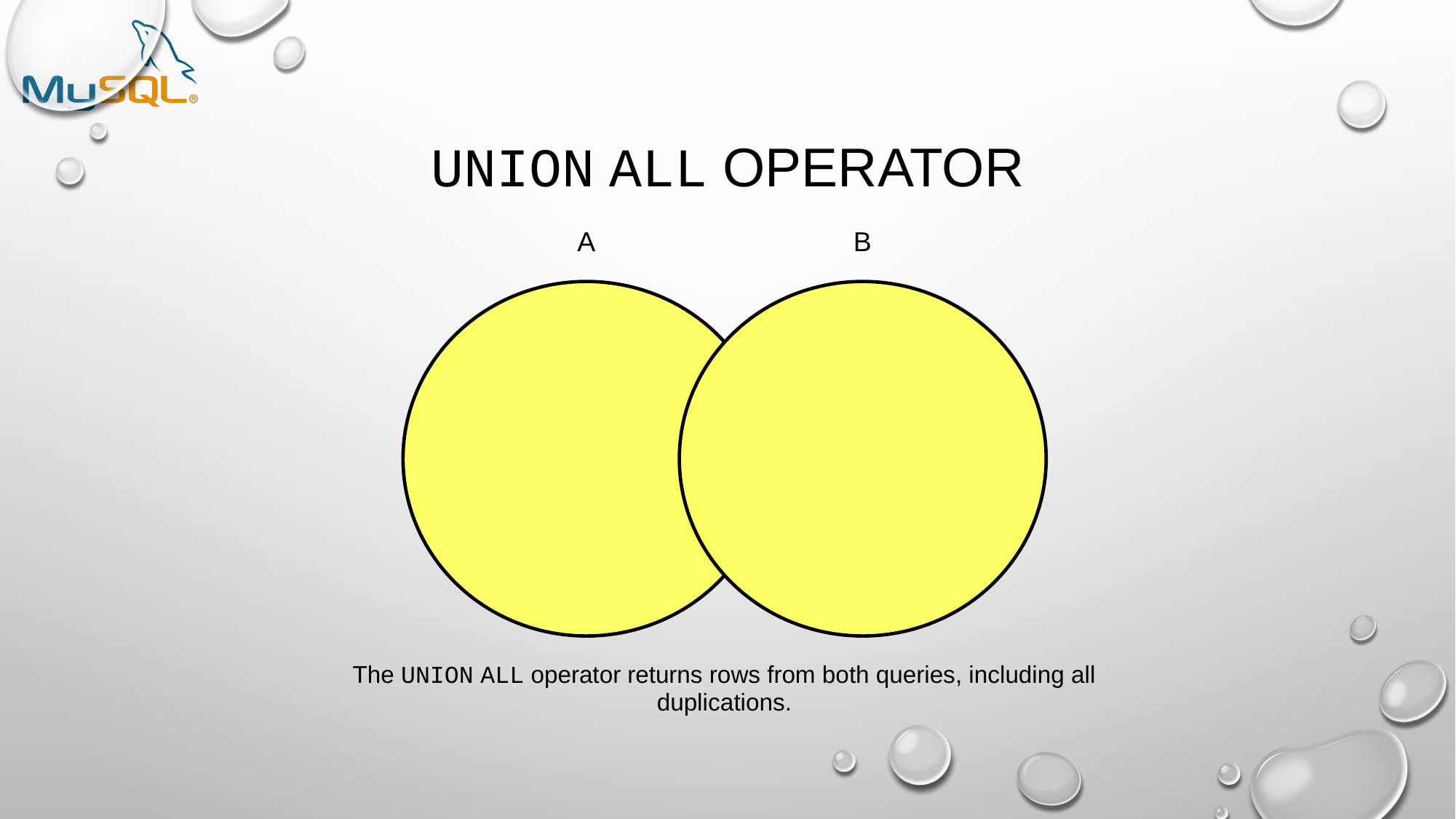

# UNION ALL Operator
A
B

The UNION ALL operator returns rows from both queries, including all duplications.